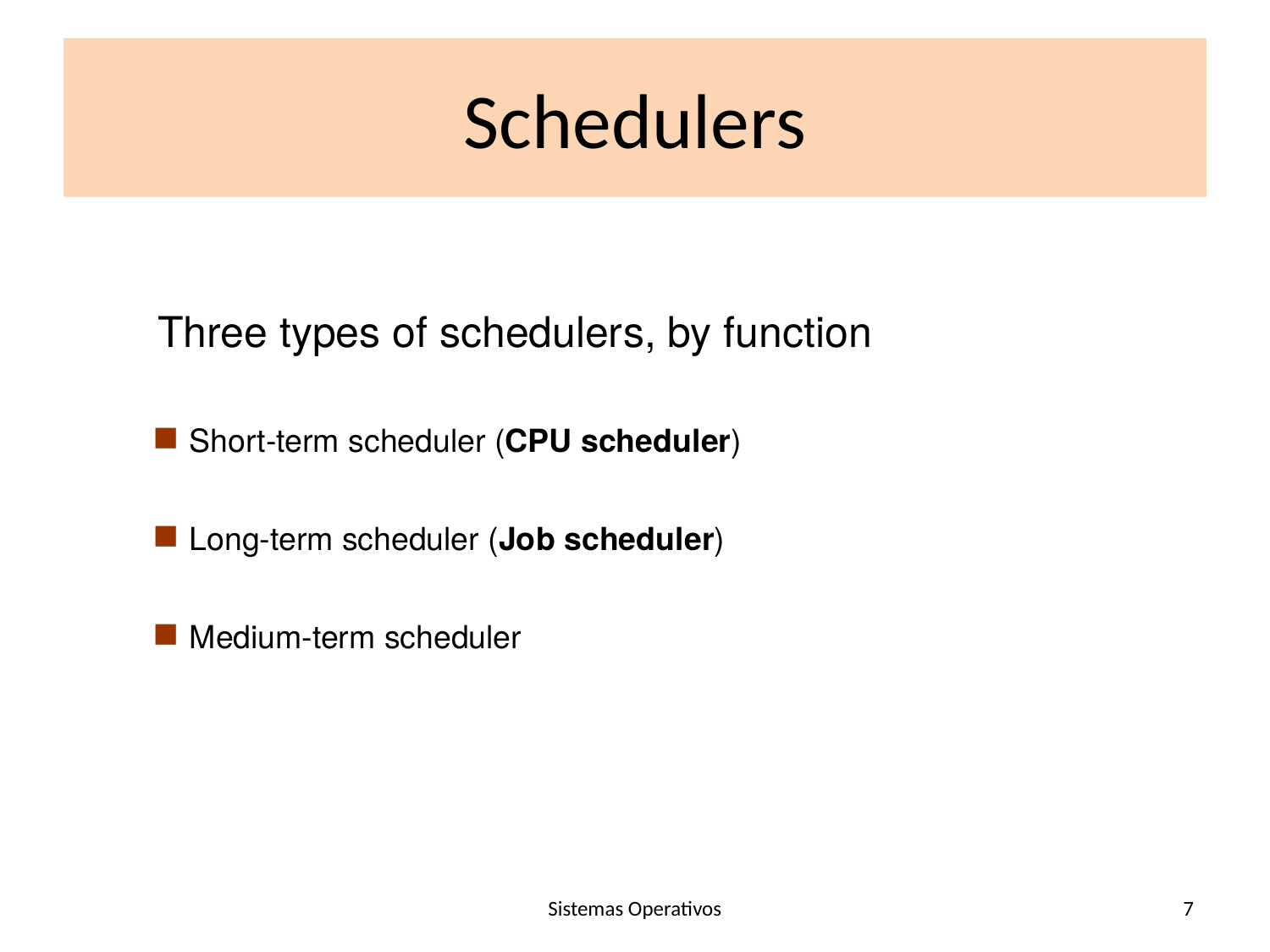

# Schedulers

Three types of schedulers, by function

Short-term scheduler (CPU scheduler)

Long-term scheduler (Job scheduler)

Medium-term scheduler

Sistemas Operativos
7